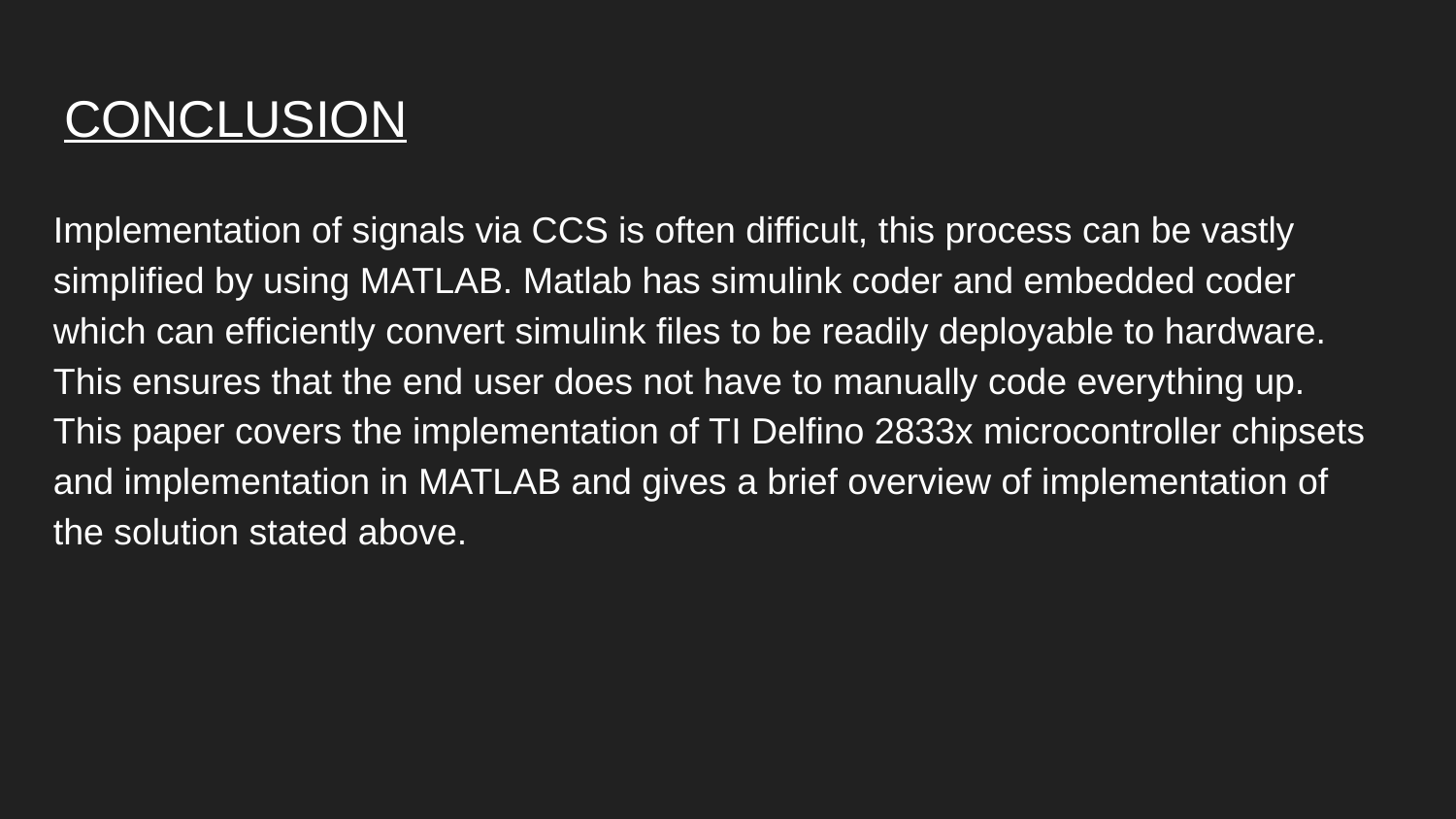

# CONCLUSION
Implementation of signals via CCS is often difficult, this process can be vastly simplified by using MATLAB. Matlab has simulink coder and embedded coder which can efficiently convert simulink files to be readily deployable to hardware. This ensures that the end user does not have to manually code everything up. This paper covers the implementation of TI Delfino 2833x microcontroller chipsets and implementation in MATLAB and gives a brief overview of implementation of the solution stated above.